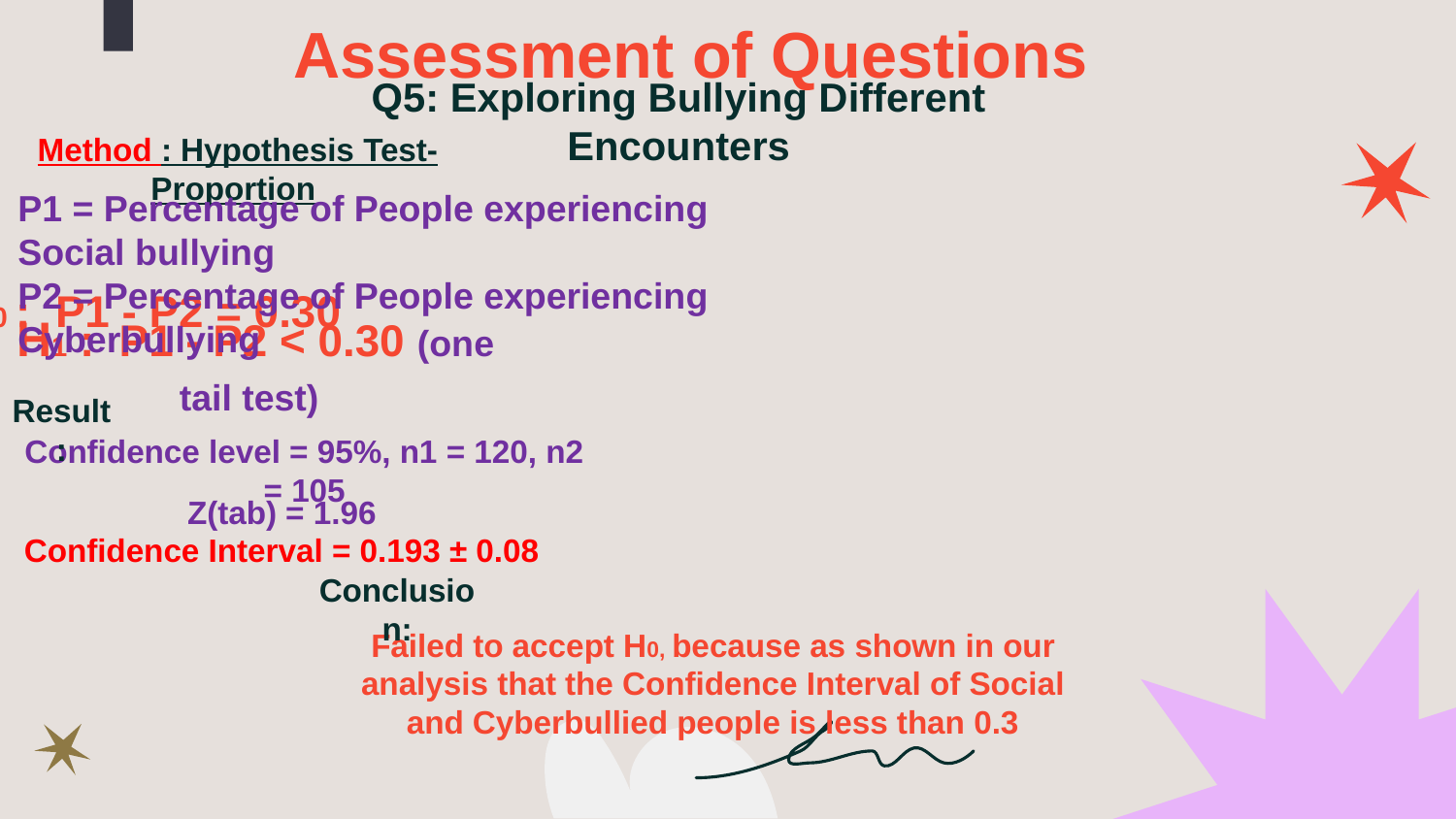

Assessment of Questions
Q5: Exploring Bullying Different Encounters
Method : Hypothesis Test-Proportion
P1 = Percentage of People experiencing Social bullying
P2 = Percentage of People experiencing Cyberbullying
# H0 :  P1 - P2 = 0.30
H1 :  P1 - P2 < 0.30 (one tail test)
Result:
Confidence level = 95%, n1 = 120, n2 = 105
    Z(tab) = 1.96
     Confidence Interval = 0.193 ± 0.08
Conclusion:
Failed to accept H0, because as shown in our analysis that the Confidence Interval of Social and Cyberbullied people is less than 0.3